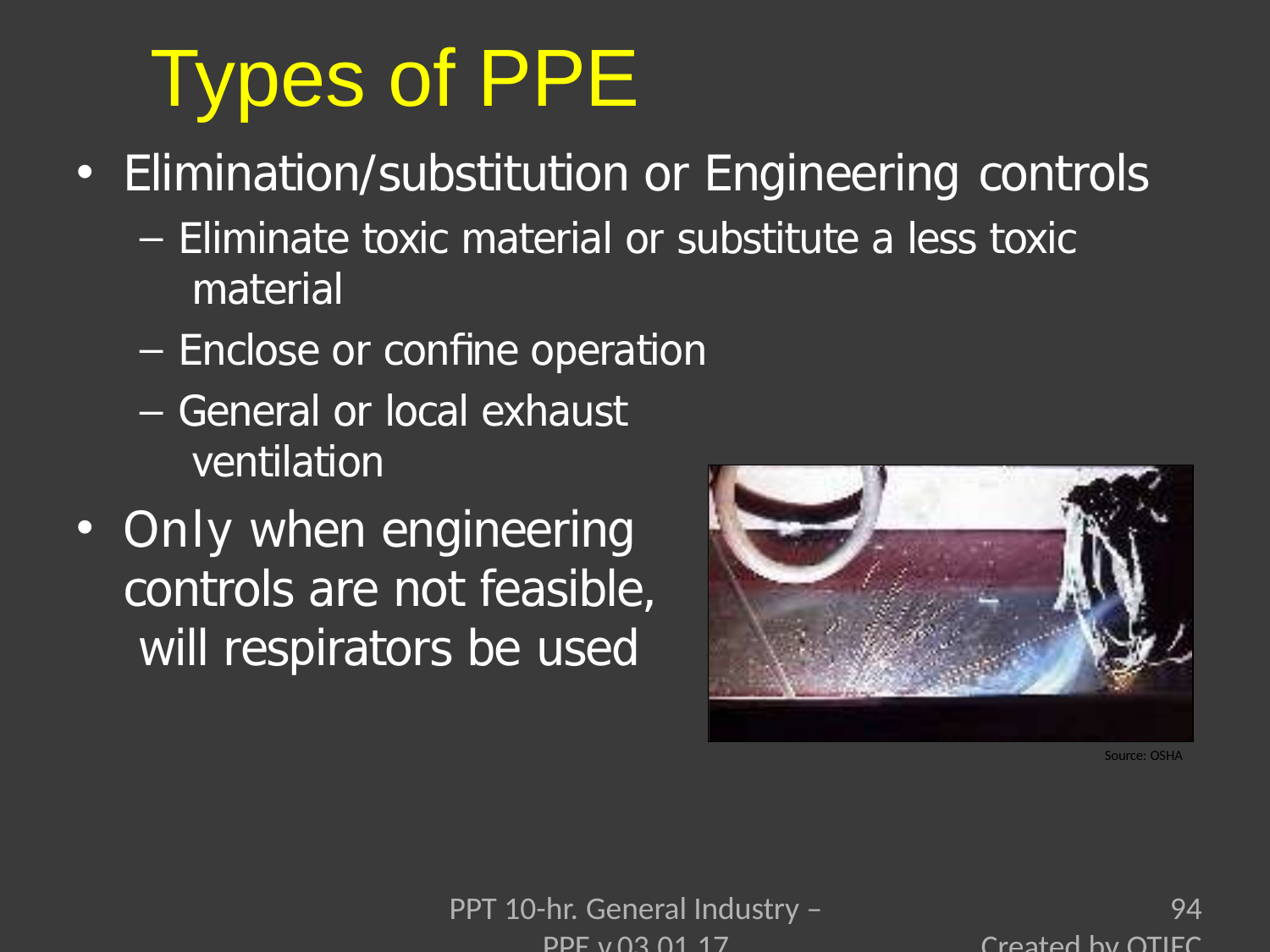

# Types of PPE
Elimination/substitution or Engineering controls
Eliminate toxic material or substitute a less toxic  material
Enclose or confine operation
General or local exhaust  ventilation
Only when engineering  controls are not feasible,  will respirators be used

Source: OSHA
PPT 10-hr. General Industry – PPE v.03.01.17
94
Created by OTIEC Outreach Resources Workgroup